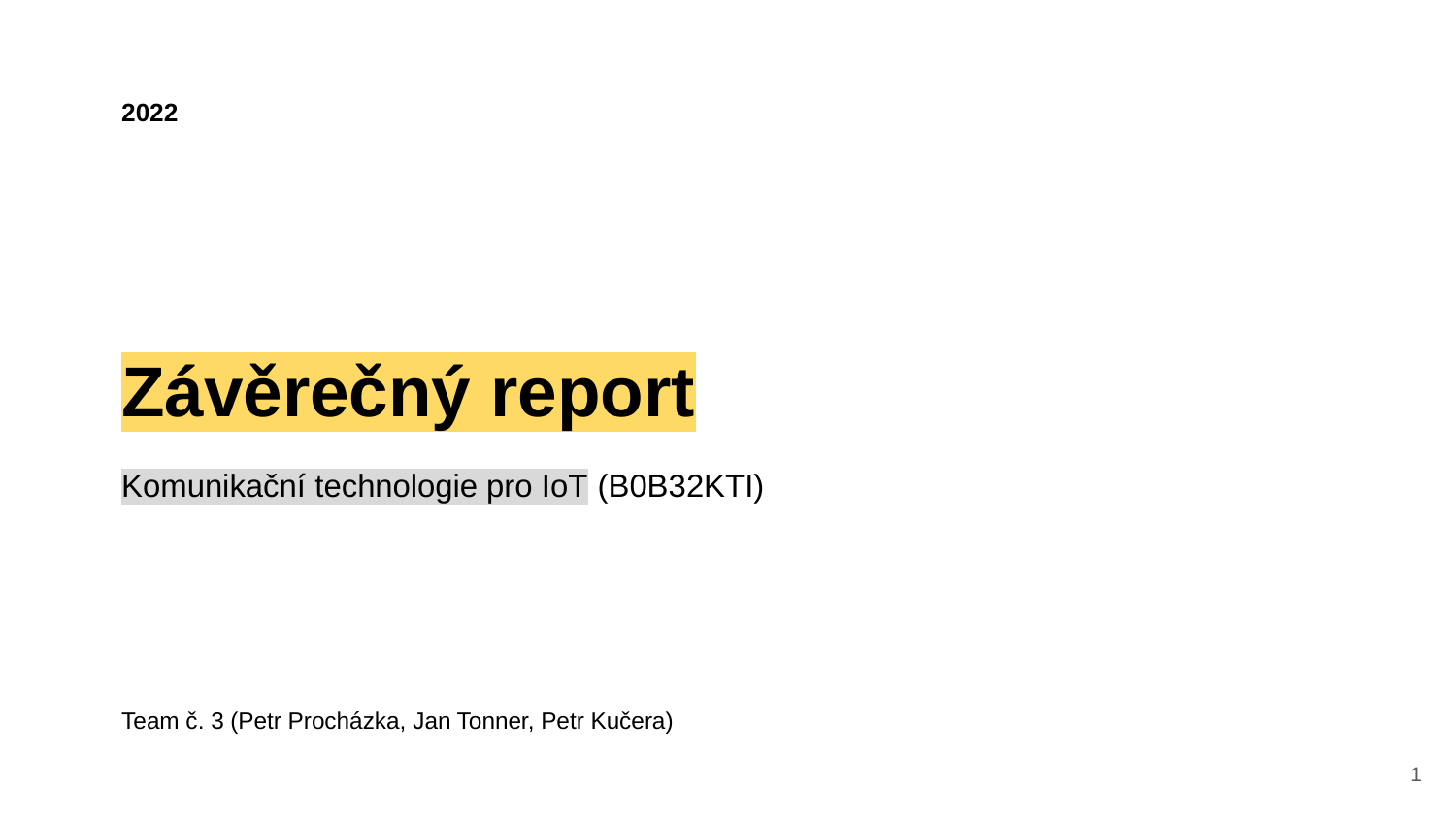

2022
# Závěrečný report
Komunikační technologie pro IoT (B0B32KTI)

Team č. 3 (Petr Procházka, Jan Tonner, Petr Kučera)

1